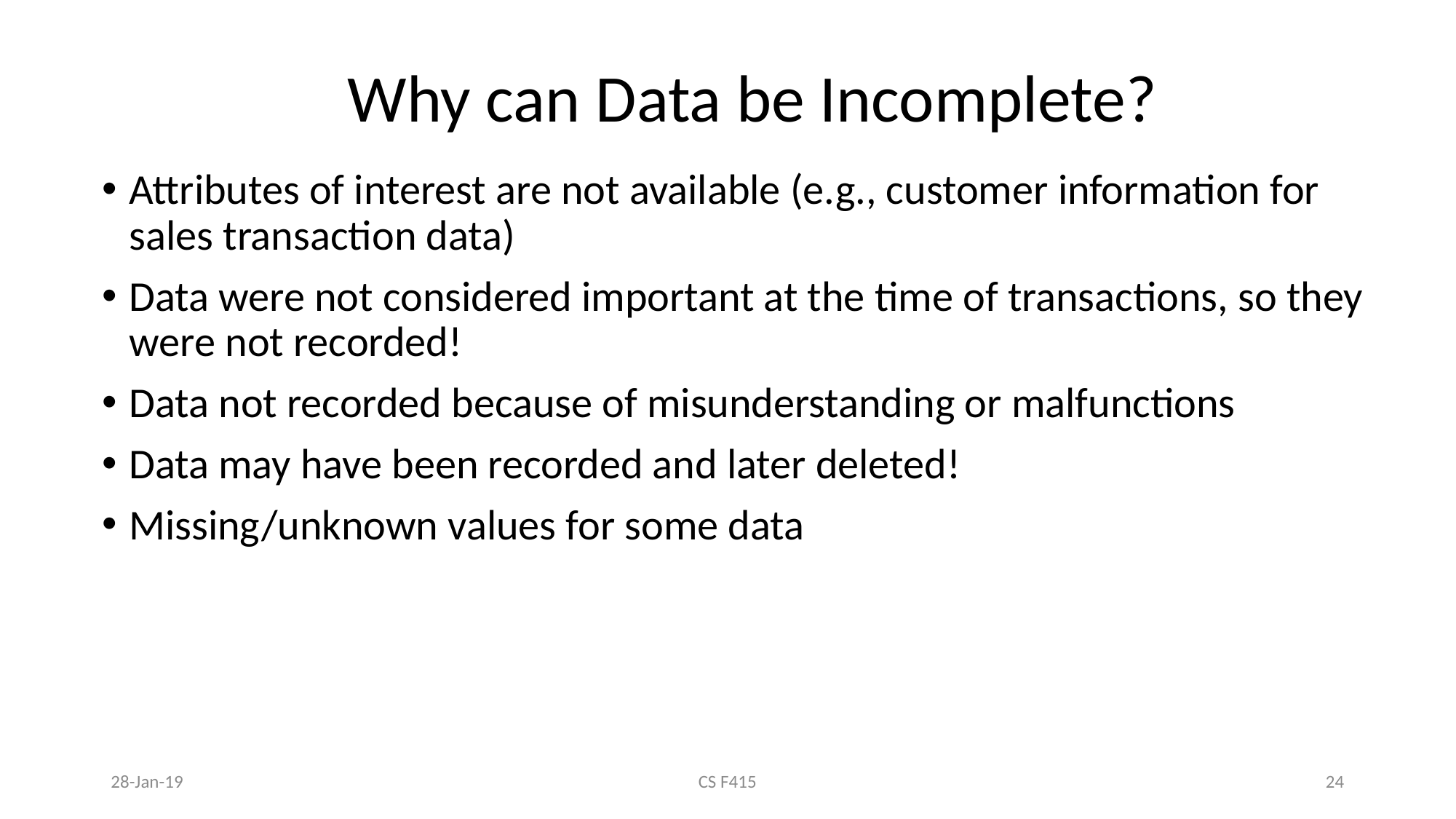

# Why can Data be Incomplete?
Attributes of interest are not available (e.g., customer information for sales transaction data)
Data were not considered important at the time of transactions, so they were not recorded!
Data not recorded because of misunderstanding or malfunctions
Data may have been recorded and later deleted!
Missing/unknown values for some data
28-Jan-19
CS F415
24